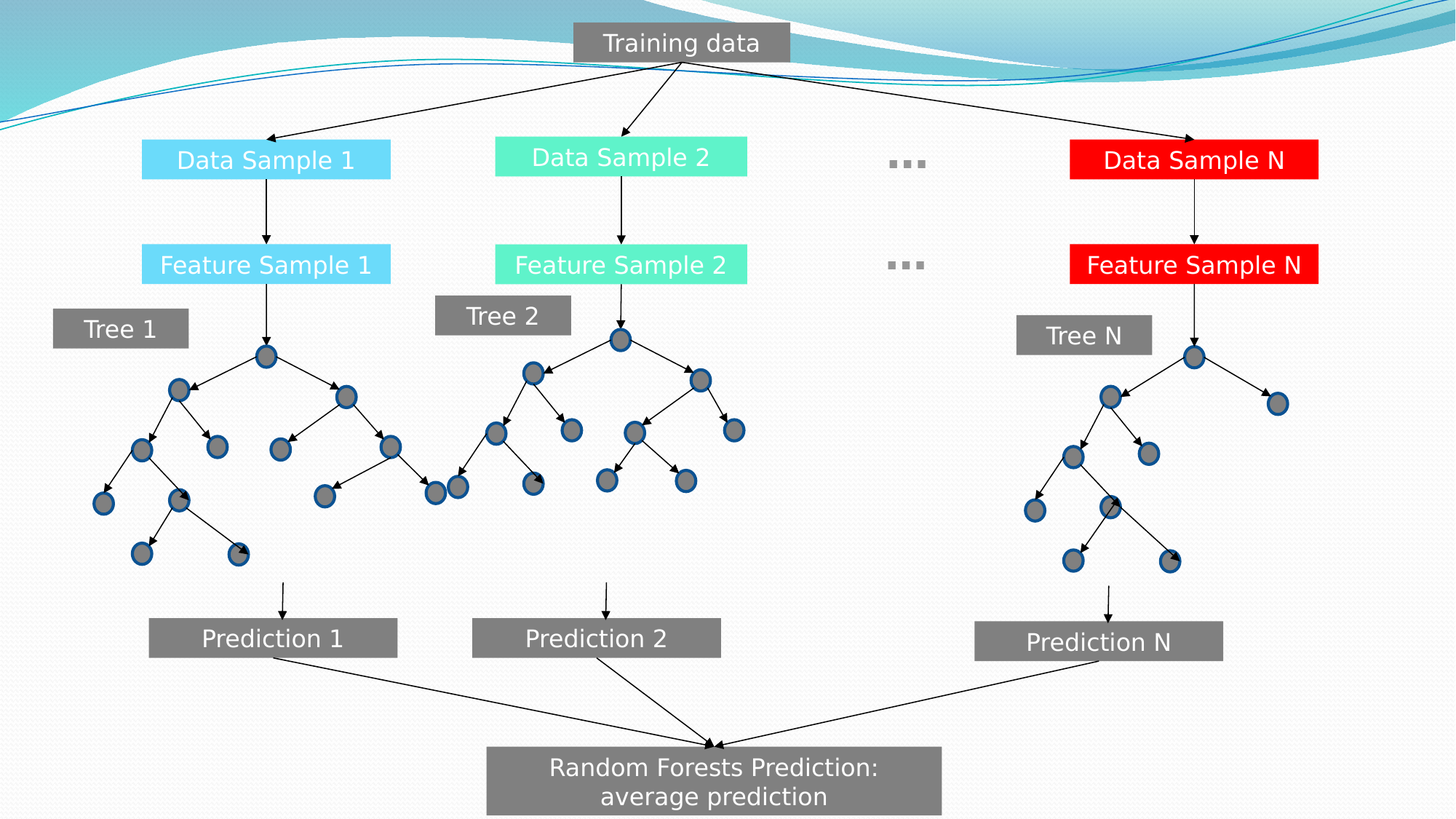

Training data
#
…
Data Sample 2
Data Sample 1
Data Sample N
…

Feature Sample 1
Feature Sample N
Feature Sample 2
Tree 2
Tree 1
Tree N

Prediction 1
Prediction 2
Prediction N
Random Forests Prediction: average prediction